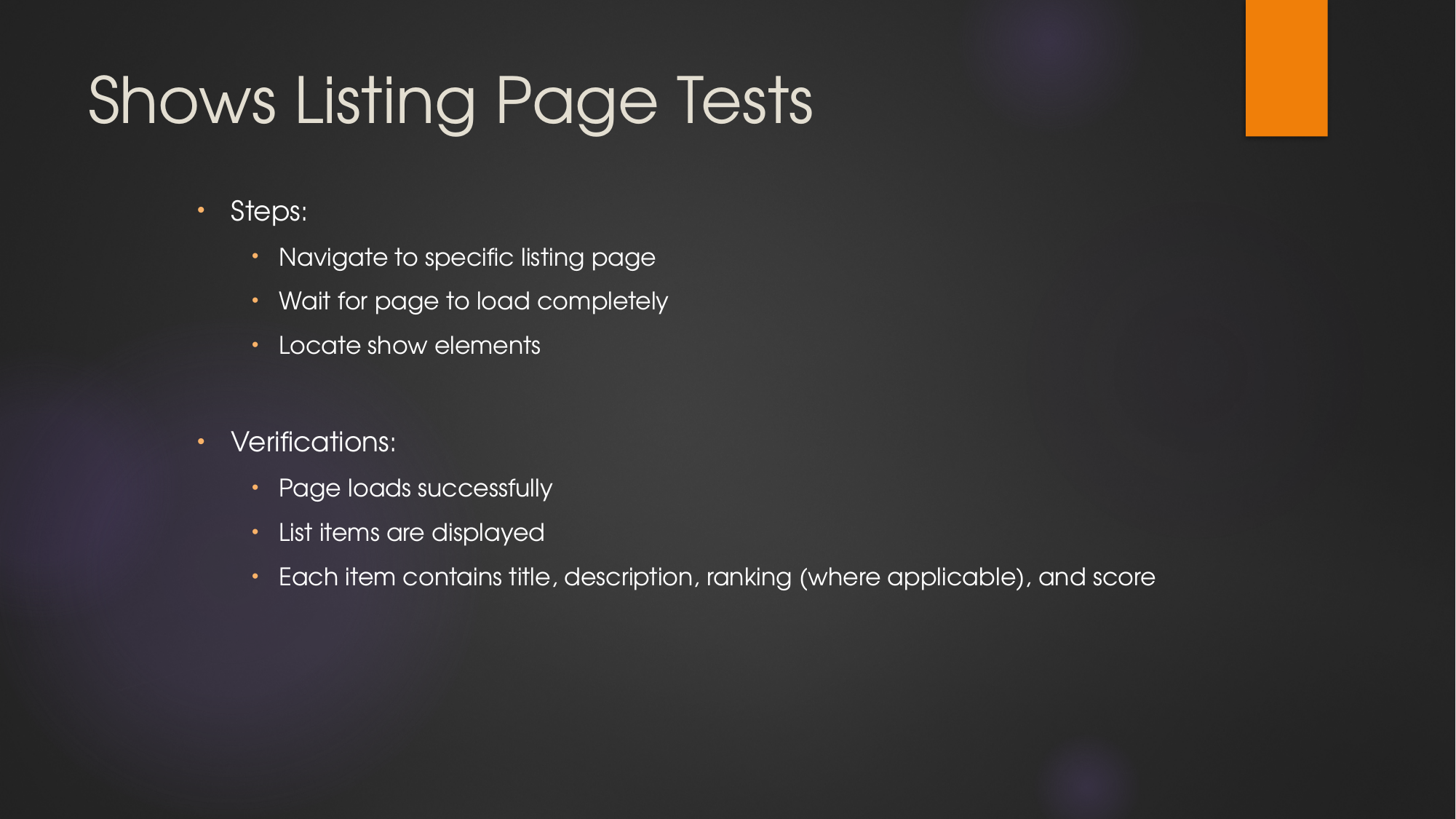

# Shows Listing Page Tests
Steps:
Navigate to specific listing page
Wait for page to load completely
Locate show elements

Verifications:
Page loads successfully
List items are displayed
Each item contains title, description, ranking (where applicable), and score